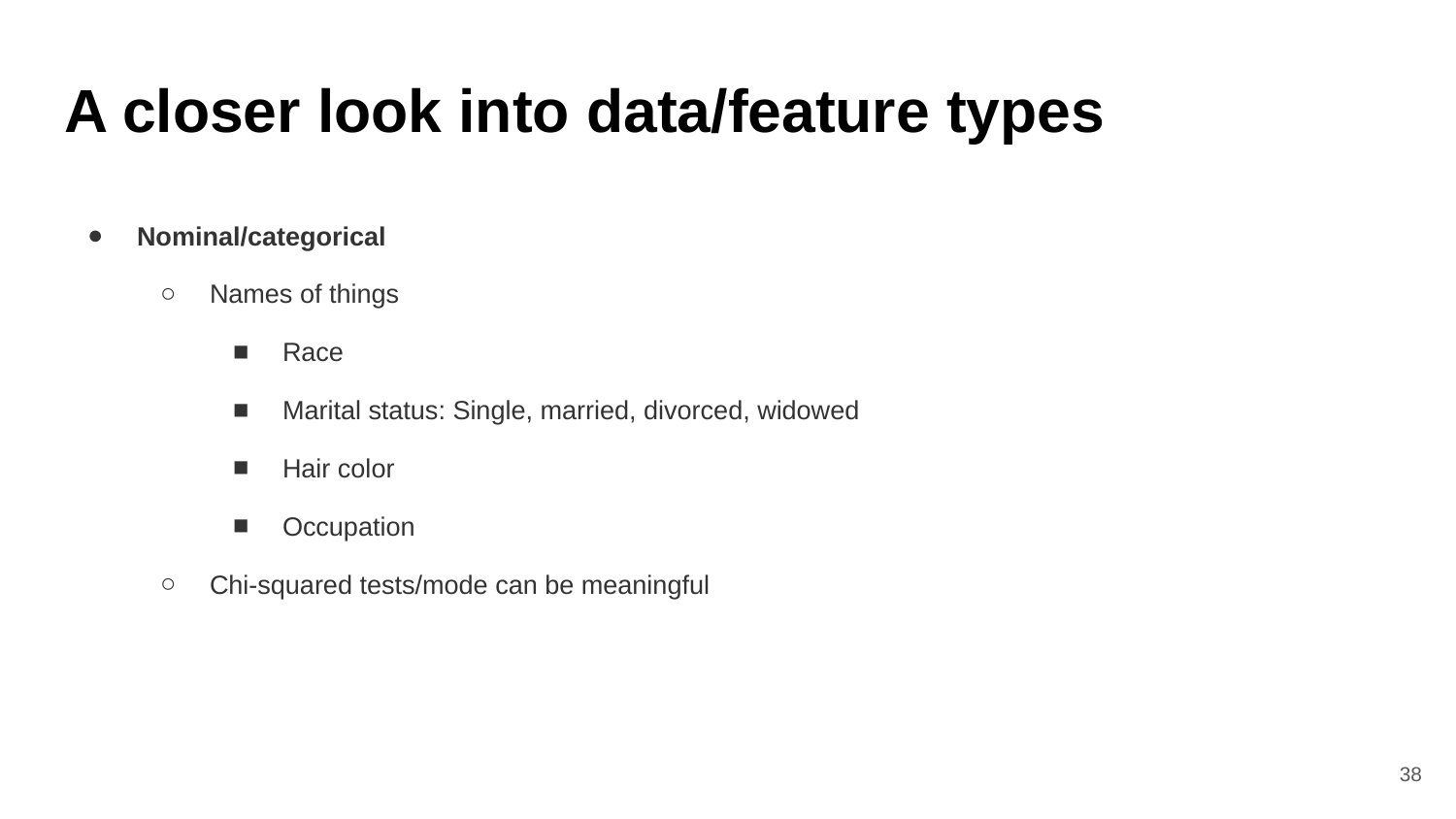

A closer look into data/feature types
Nominal/categorical
Names of things
Race
Marital status: Single, married, divorced, widowed
Hair color
Occupation
Chi-squared tests/mode can be meaningful
38